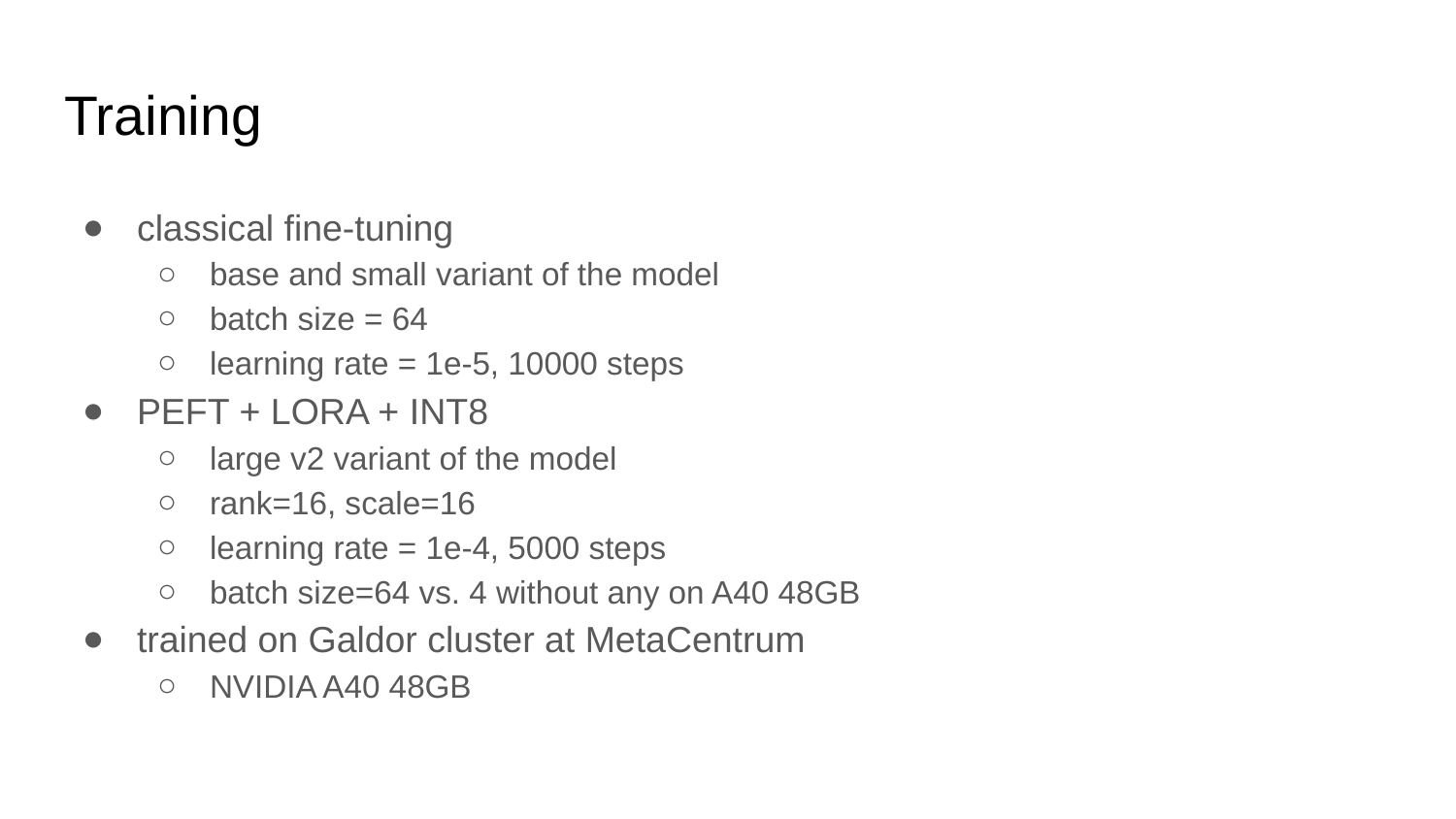

# Training
classical fine-tuning
base and small variant of the model
batch size = 64
learning rate = 1e-5, 10000 steps
PEFT + LORA + INT8
large v2 variant of the model
rank=16, scale=16
learning rate = 1e-4, 5000 steps
batch size=64 vs. 4 without any on A40 48GB
trained on Galdor cluster at MetaCentrum
NVIDIA A40 48GB